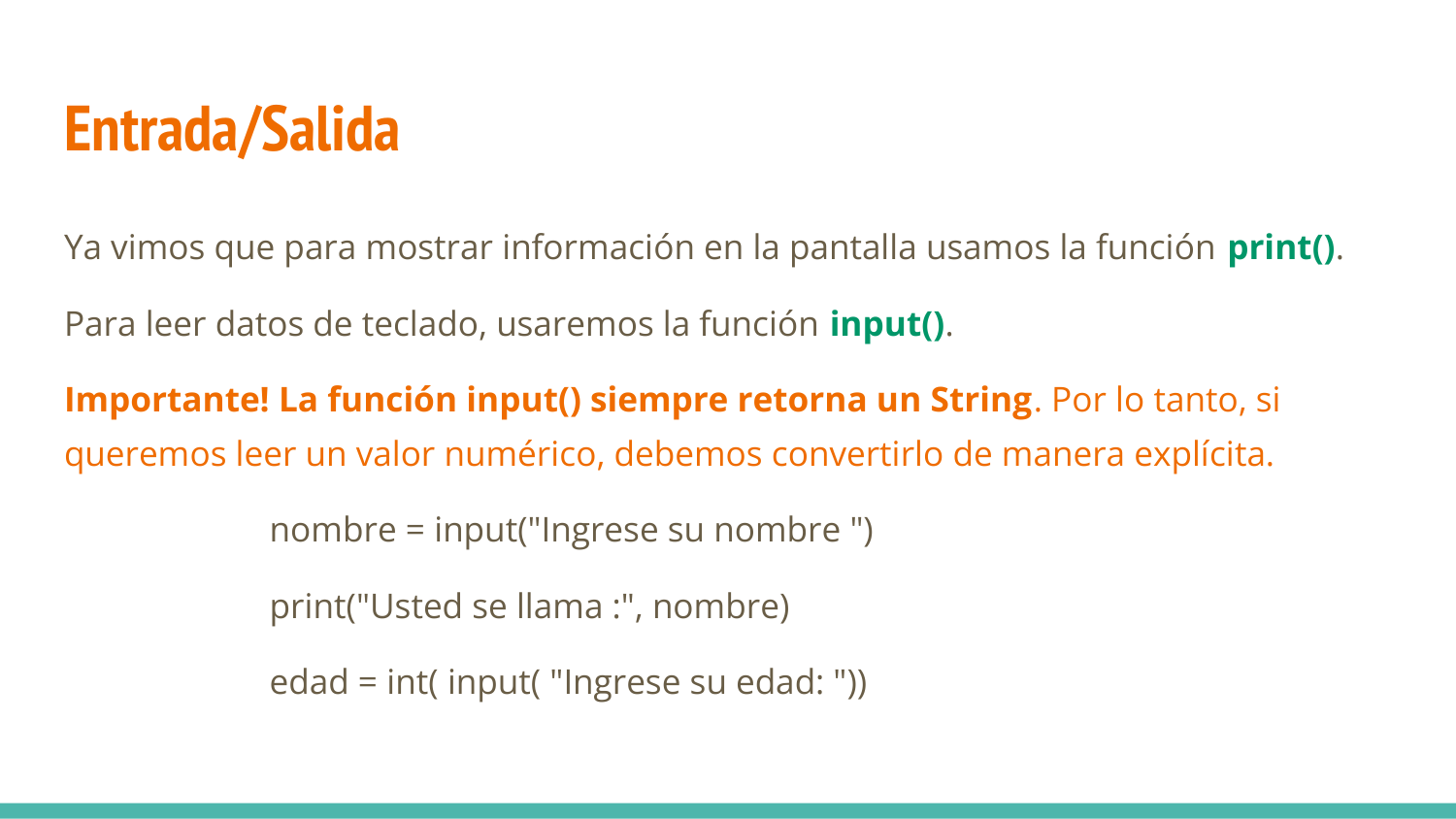

# Entrada/Salida
Ya vimos que para mostrar información en la pantalla usamos la función print().
Para leer datos de teclado, usaremos la función input().
Importante! La función input() siempre retorna un String. Por lo tanto, si queremos leer un valor numérico, debemos convertirlo de manera explícita.
nombre = input("Ingrese su nombre ")
print("Usted se llama :", nombre)
edad = int( input( "Ingrese su edad: "))